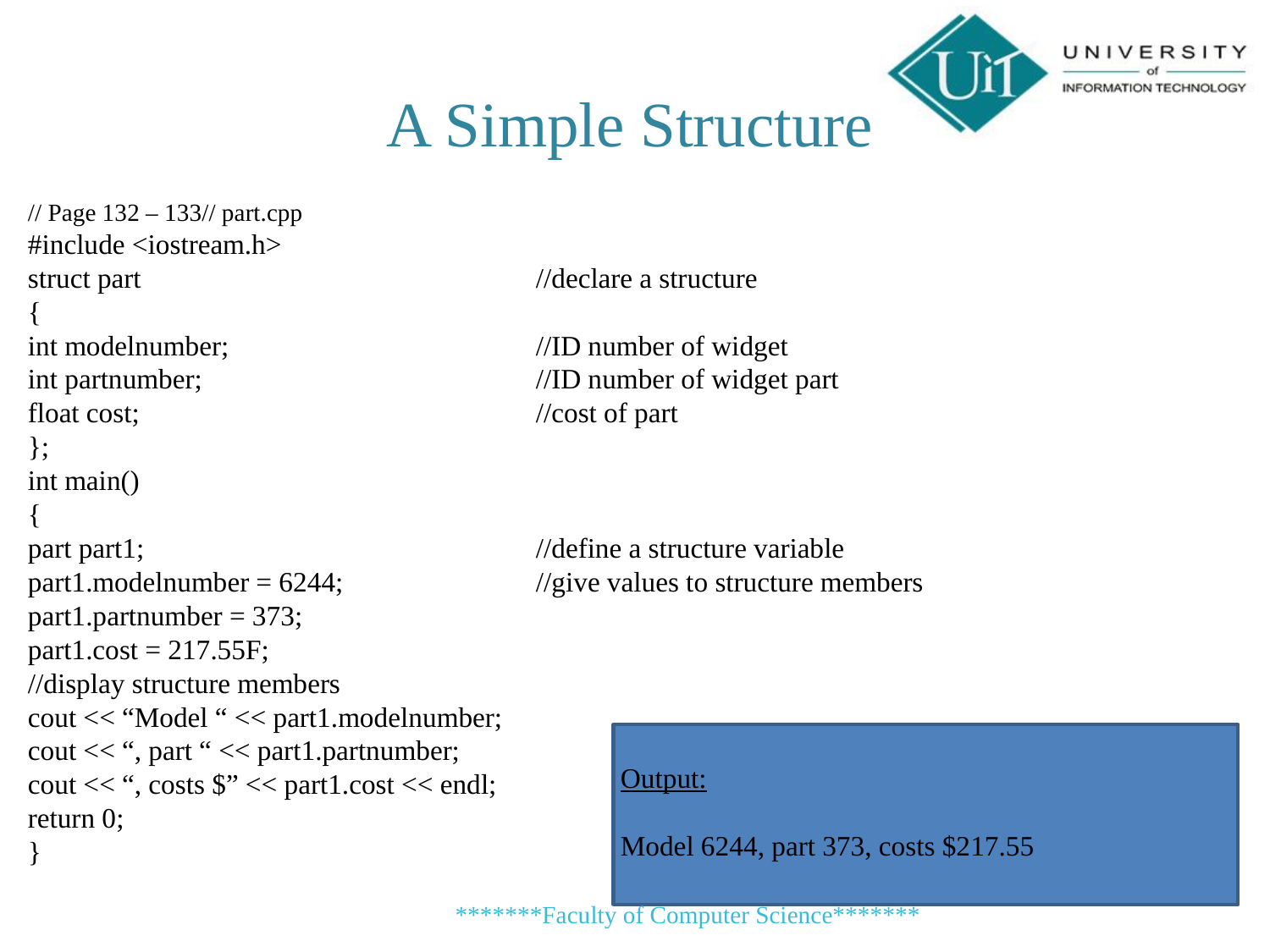

A Simple Structure
// Page 132 – 133// part.cpp
#include <iostream.h>
struct part 				//declare a structure
{
int modelnumber;     			//ID number of widget
int partnumber; 			//ID number of widget part
float cost; 				//cost of part
};
int main()
{
part part1; 				//define a structure variable
part1.modelnumber = 6244; 		//give values to structure members
part1.partnumber = 373;
part1.cost = 217.55F;
//display structure members
cout << “Model “ << part1.modelnumber;
cout << “, part “ << part1.partnumber;
cout << “, costs $” << part1.cost << endl;
return 0;
}

Output:

Model 6244, part 373, costs $217.55

*******Faculty of Computer Science*******